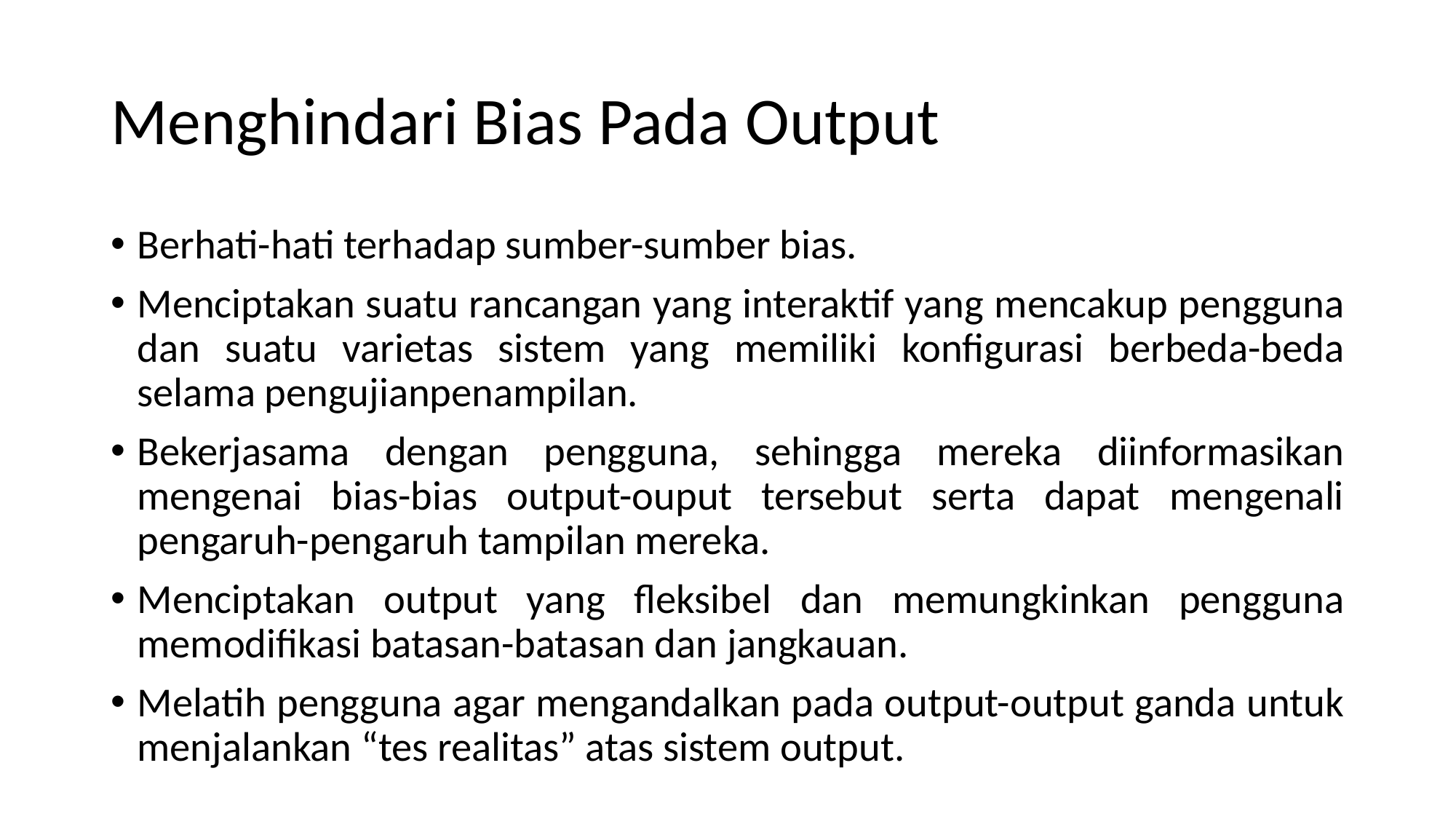

# Menghindari Bias Pada Output
Berhati-hati terhadap sumber-sumber bias.
Menciptakan suatu rancangan yang interaktif yang mencakup pengguna dan suatu varietas sistem yang memiliki konfigurasi berbeda-beda selama pengujianpenampilan.
Bekerjasama dengan pengguna, sehingga mereka diinformasikan mengenai bias-bias output-ouput tersebut serta dapat mengenali pengaruh-pengaruh tampilan mereka.
Menciptakan output yang fleksibel dan memungkinkan pengguna memodifikasi batasan-batasan dan jangkauan.
Melatih pengguna agar mengandalkan pada output-output ganda untuk menjalankan “tes realitas” atas sistem output.